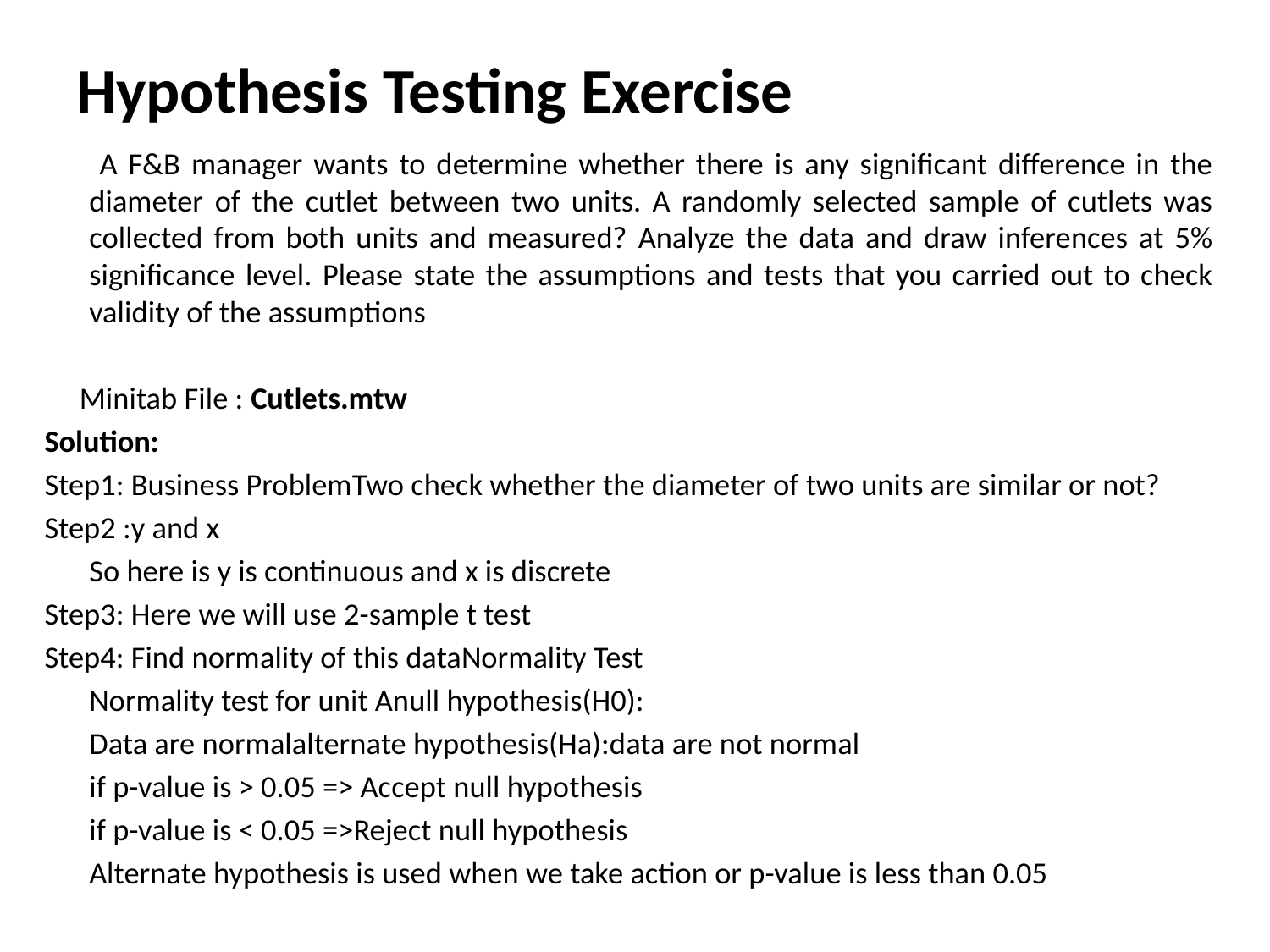

# Hypothesis Testing Exercise
     A F&B manager wants to determine whether there is any significant difference in the diameter of the cutlet between two units. A randomly selected sample of cutlets was collected from both units and measured? Analyze the data and draw inferences at 5% significance level. Please state the assumptions and tests that you carried out to check validity of the assumptions

     Minitab File : Cutlets.mtw
Solution:
Step1: Business ProblemTwo check whether the diameter of two units are similar or not?
Step2 :y and x
	So here is y is continuous and x is discrete
Step3: Here we will use 2-sample t test
Step4: Find normality of this dataNormality Test
	Normality test for unit Anull hypothesis(H0):
	Data are normalalternate hypothesis(Ha):data are not normal
	if p-value is > 0.05 => Accept null hypothesis
	if p-value is < 0.05 =>Reject null hypothesis
	Alternate hypothesis is used when we take action or p-value is less than 0.05